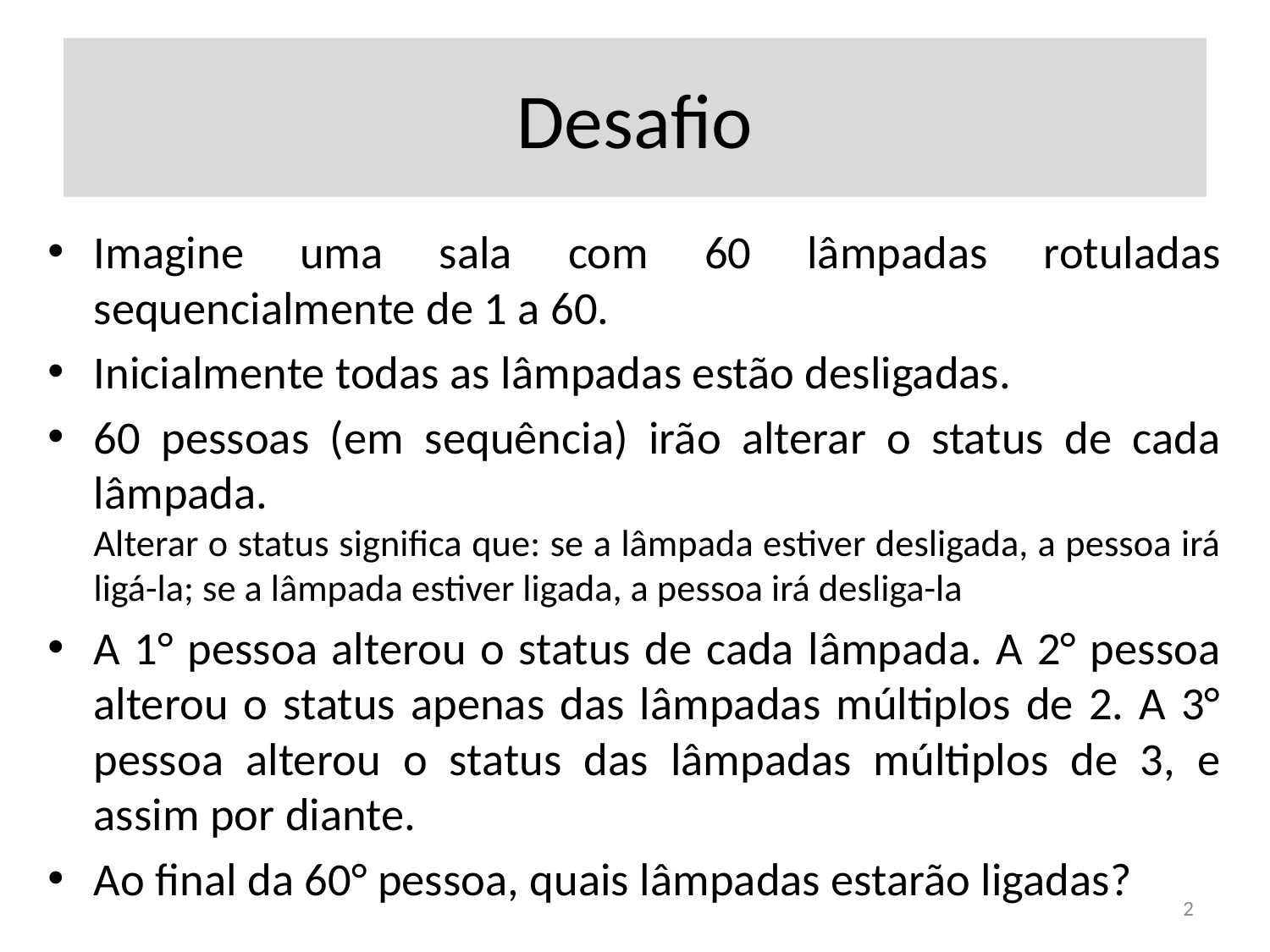

# Desafio
Imagine uma sala com 60 lâmpadas rotuladas sequencialmente de 1 a 60.
Inicialmente todas as lâmpadas estão desligadas.
60 pessoas (em sequência) irão alterar o status de cada lâmpada.
Alterar o status significa que: se a lâmpada estiver desligada, a pessoa irá ligá-la; se a lâmpada estiver ligada, a pessoa irá desliga-la
A 1° pessoa alterou o status de cada lâmpada. A 2° pessoa alterou o status apenas das lâmpadas múltiplos de 2. A 3° pessoa alterou o status das lâmpadas múltiplos de 3, e assim por diante.
Ao final da 60° pessoa, quais lâmpadas estarão ligadas?
2